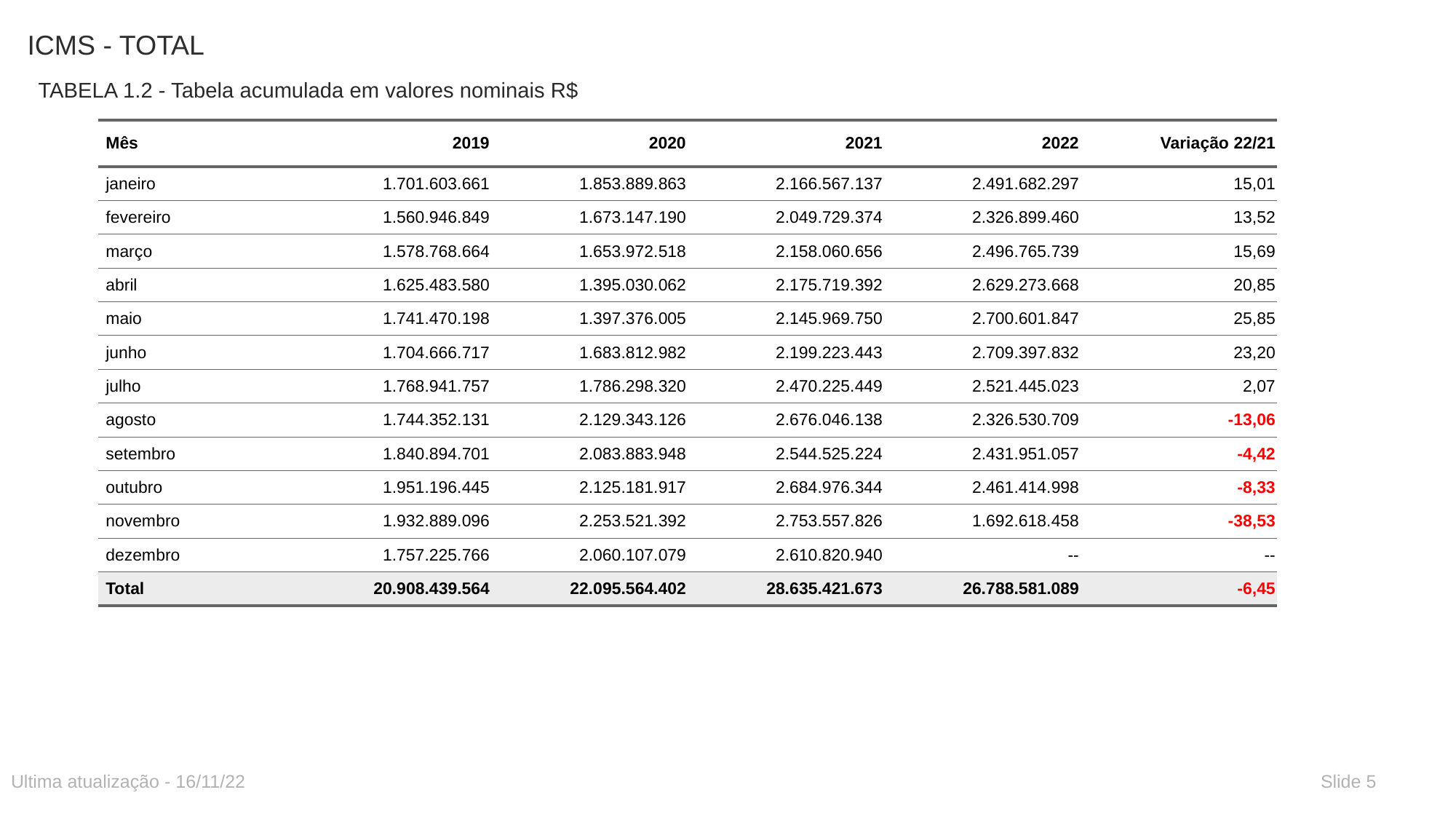

# ICMS - TOTAL
TABELA 1.2 - Tabela acumulada em valores nominais R$
| Mês | 2019 | 2020 | 2021 | 2022 | Variação 22/21 |
| --- | --- | --- | --- | --- | --- |
| janeiro | 1.701.603.661 | 1.853.889.863 | 2.166.567.137 | 2.491.682.297 | 15,01 |
| fevereiro | 1.560.946.849 | 1.673.147.190 | 2.049.729.374 | 2.326.899.460 | 13,52 |
| março | 1.578.768.664 | 1.653.972.518 | 2.158.060.656 | 2.496.765.739 | 15,69 |
| abril | 1.625.483.580 | 1.395.030.062 | 2.175.719.392 | 2.629.273.668 | 20,85 |
| maio | 1.741.470.198 | 1.397.376.005 | 2.145.969.750 | 2.700.601.847 | 25,85 |
| junho | 1.704.666.717 | 1.683.812.982 | 2.199.223.443 | 2.709.397.832 | 23,20 |
| julho | 1.768.941.757 | 1.786.298.320 | 2.470.225.449 | 2.521.445.023 | 2,07 |
| agosto | 1.744.352.131 | 2.129.343.126 | 2.676.046.138 | 2.326.530.709 | -13,06 |
| setembro | 1.840.894.701 | 2.083.883.948 | 2.544.525.224 | 2.431.951.057 | -4,42 |
| outubro | 1.951.196.445 | 2.125.181.917 | 2.684.976.344 | 2.461.414.998 | -8,33 |
| novembro | 1.932.889.096 | 2.253.521.392 | 2.753.557.826 | 1.692.618.458 | -38,53 |
| dezembro | 1.757.225.766 | 2.060.107.079 | 2.610.820.940 | -- | -- |
| Total | 20.908.439.564 | 22.095.564.402 | 28.635.421.673 | 26.788.581.089 | -6,45 |
Ultima atualização - 16/11/22
Slide 5